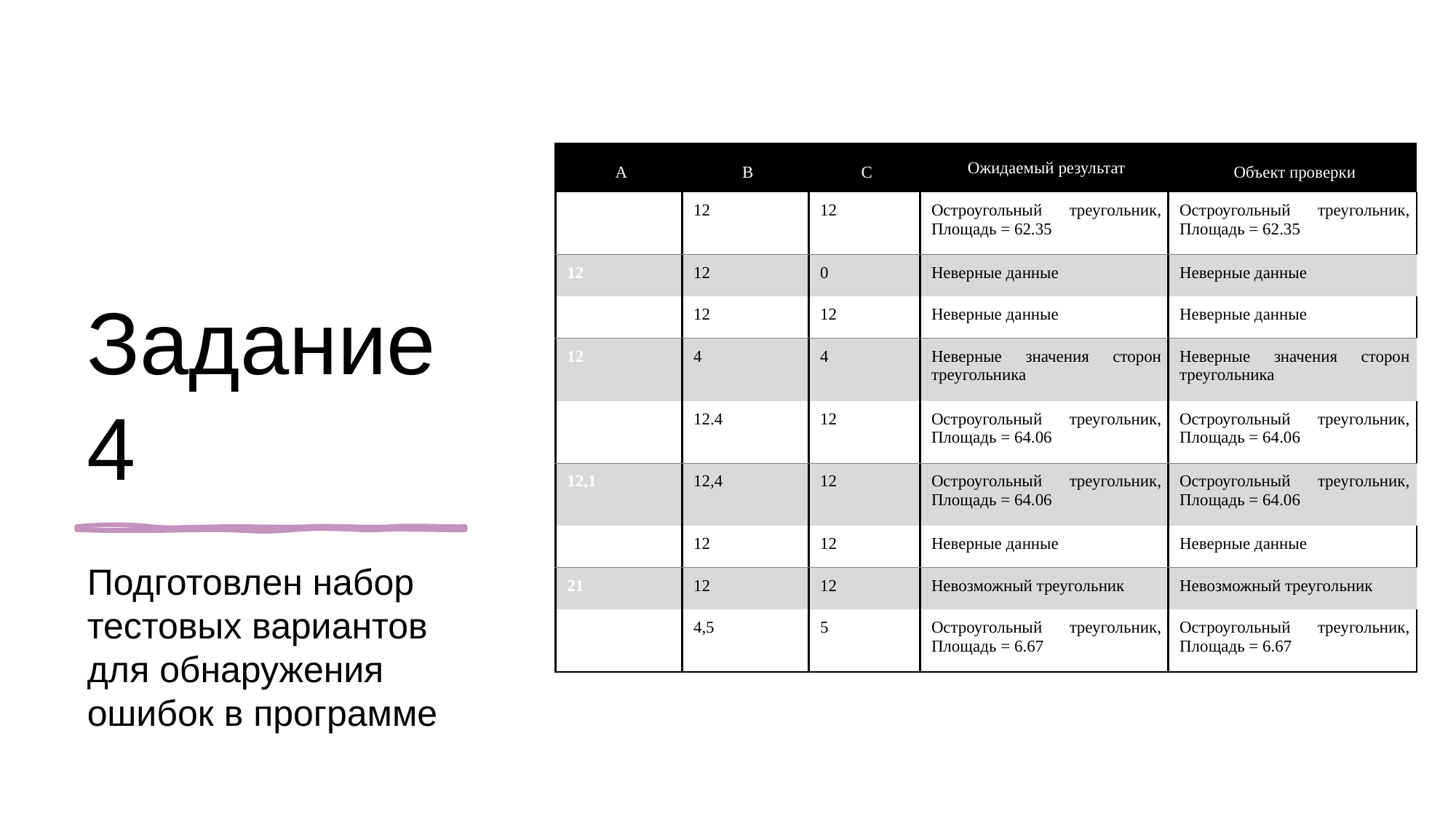

# Задание 4
| A | B | C | Ожидаемый результат | Объект проверки |
| --- | --- | --- | --- | --- |
| 12 | 12 | 12 | Остроугольный треугольник, Площадь = 62.35 | Остроугольный треугольник, Площадь = 62.35 |
| 12 | 12 | 0 | Неверные данные | Неверные данные |
| -12 | 12 | 12 | Неверные данные | Неверные данные |
| 12 | 4 | 4 | Неверные значения сторон треугольника | Неверные значения сторон треугольника |
| 12.1 | 12.4 | 12 | Остроугольный треугольник, Площадь = 64.06 | Остроугольный треугольник, Площадь = 64.06 |
| 12,1 | 12,4 | 12 | Остроугольный треугольник, Площадь = 64.06 | Остроугольный треугольник, Площадь = 64.06 |
| один | 12 | 12 | Неверные данные | Неверные данные |
| 21 | 12 | 12 | Невозможный треугольник | Невозможный треугольник |
| 3 | 4,5 | 5 | Остроугольный треугольник, Площадь = 6.67 | Остроугольный треугольник, Площадь = 6.67 |

Подготовлен набор тестовых вариантов для обнаружения ошибок в программе